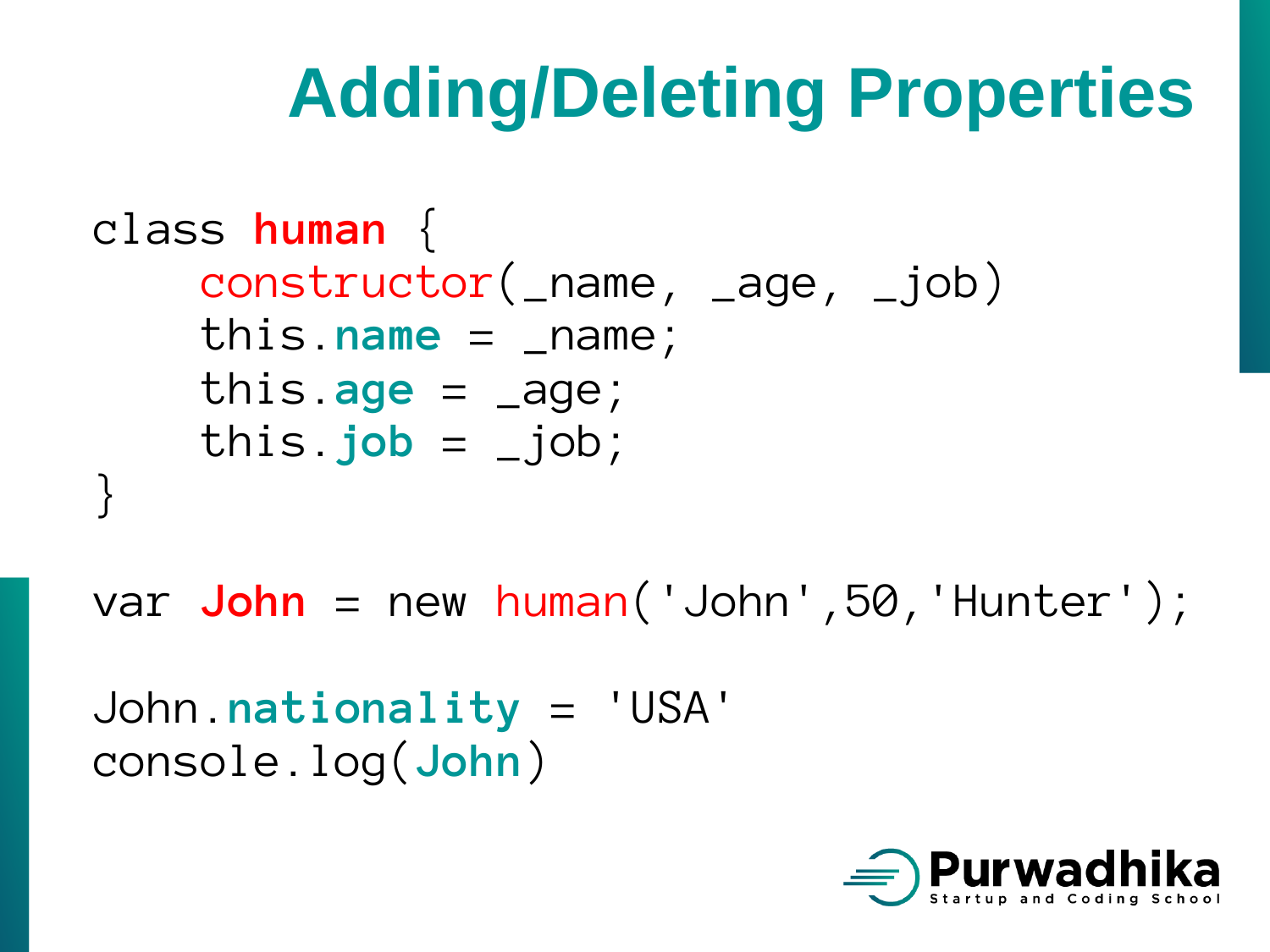

Adding/Deleting Properties
class human {
    constructor(_name, _age, _job)
    this.name = _name;
    this.age = _age;
    this.job = _job;
}

var John = new human('John',50,'Hunter');

John.nationality = 'USA'
console.log(John)